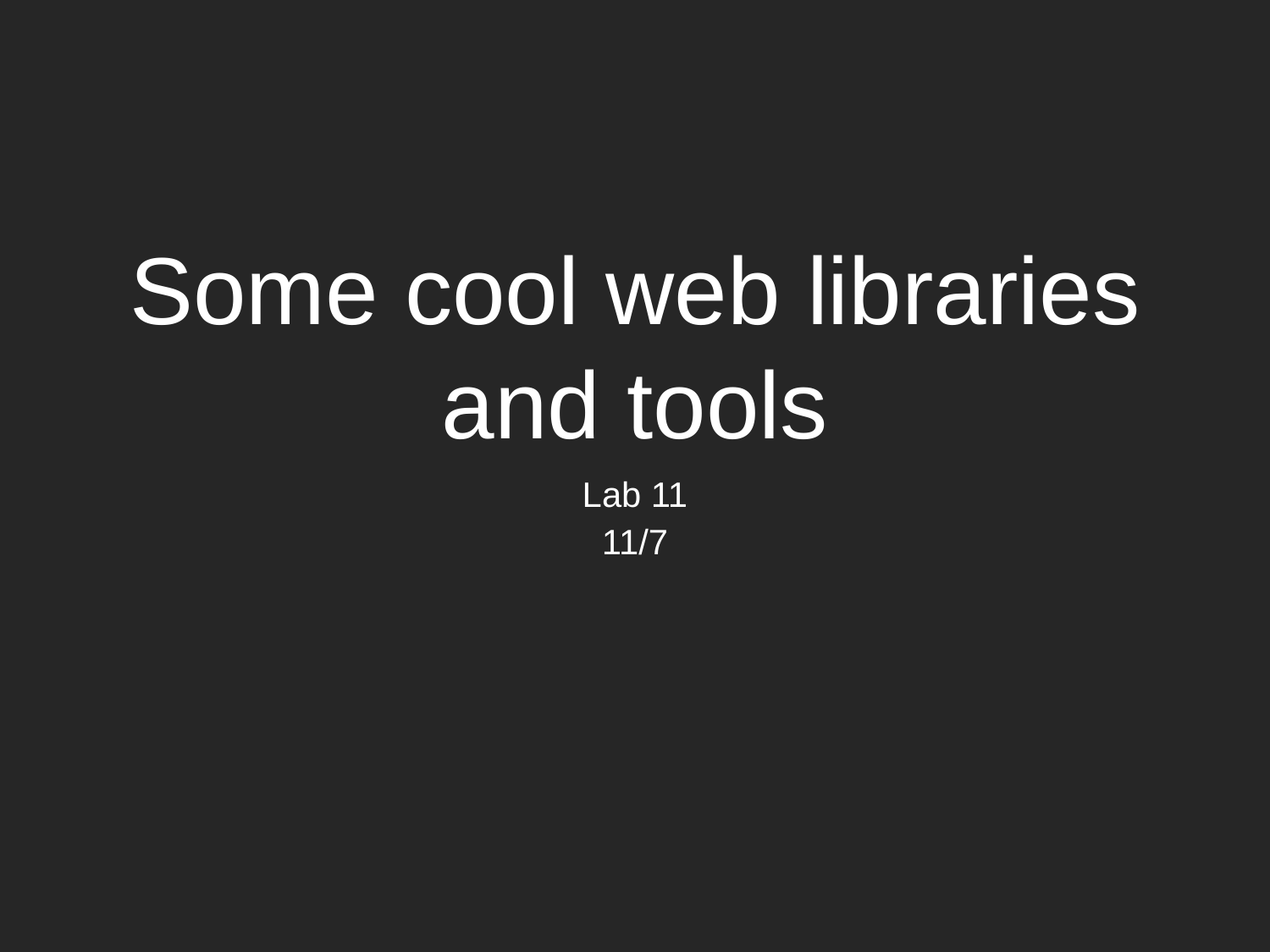

# Some cool web libraries and tools
Lab 11
11/7